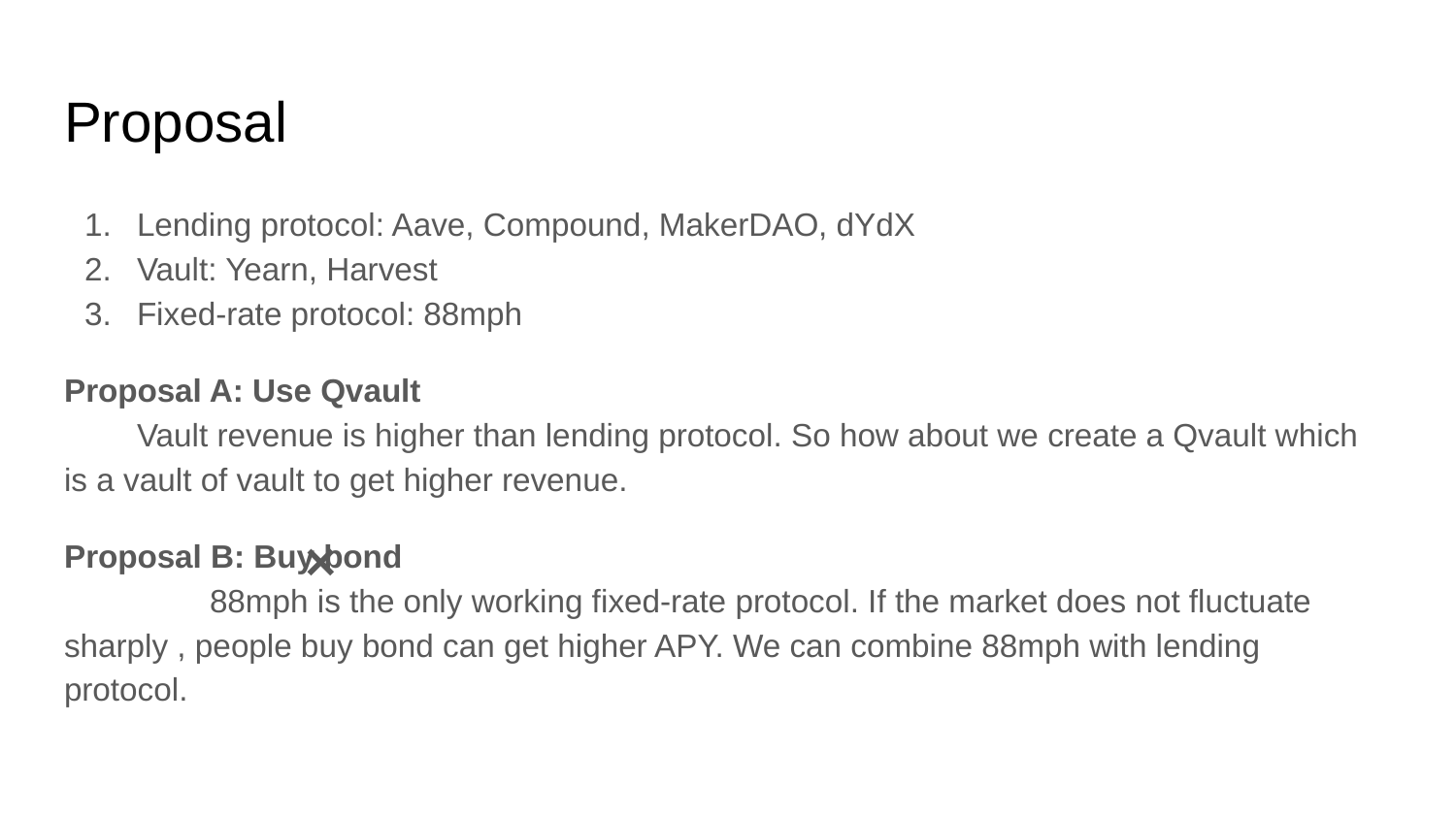

# Proposal
Lending protocol: Aave, Compound, MakerDAO, dYdX
Vault: Yearn, Harvest
Fixed-rate protocol: 88mph
Proposal A: Use Qvault
Vault revenue is higher than lending protocol. So how about we create a Qvault which is a vault of vault to get higher revenue.
Proposal B: Buy bond
	88mph is the only working fixed-rate protocol. If the market does not fluctuate sharply , people buy bond can get higher APY. We can combine 88mph with lending protocol.
❌